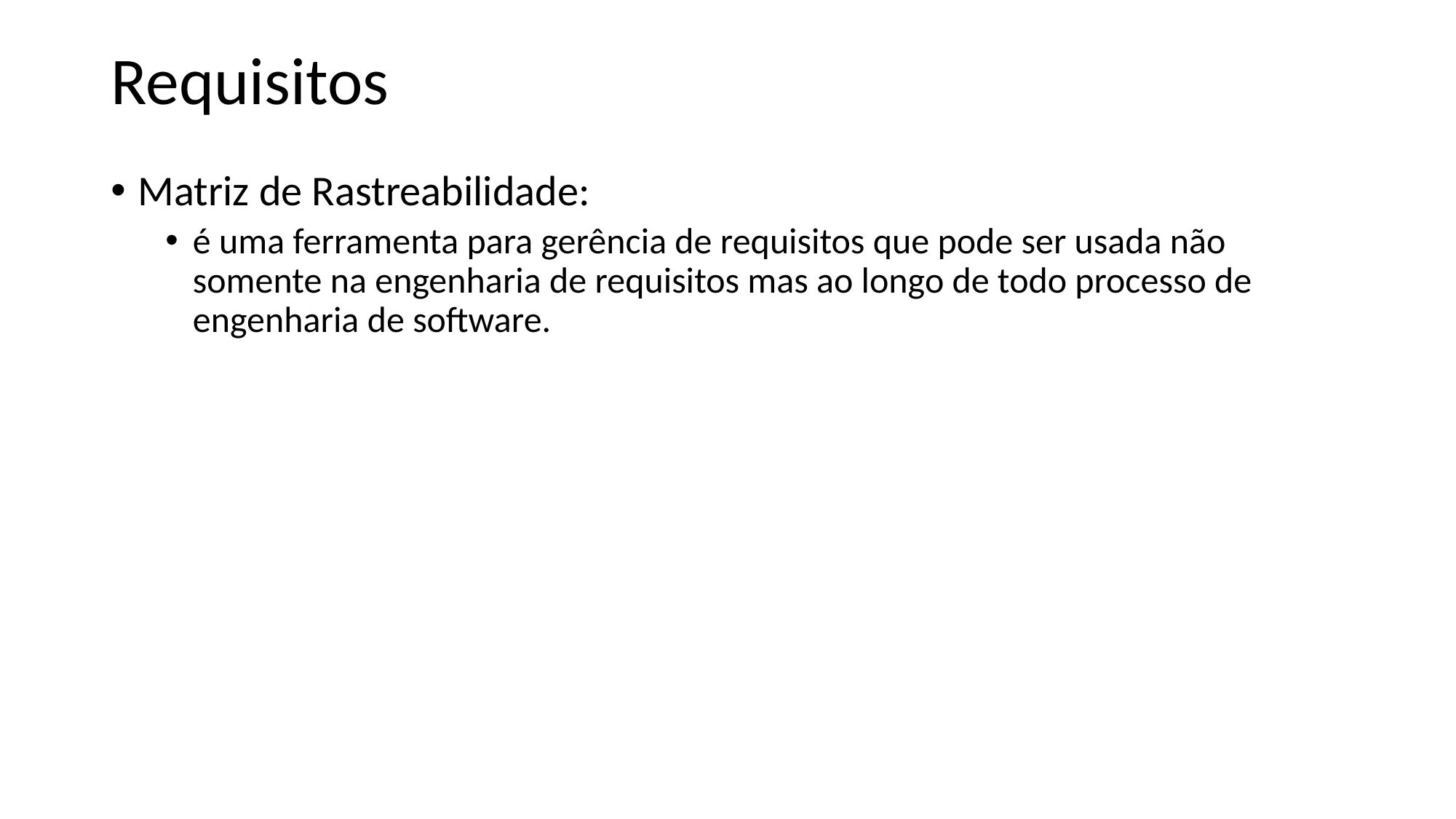

# Requisitos
Matriz de Rastreabilidade:
é uma ferramenta para gerência de requisitos que pode ser usada não somente na engenharia de requisitos mas ao longo de todo processo de engenharia de software.